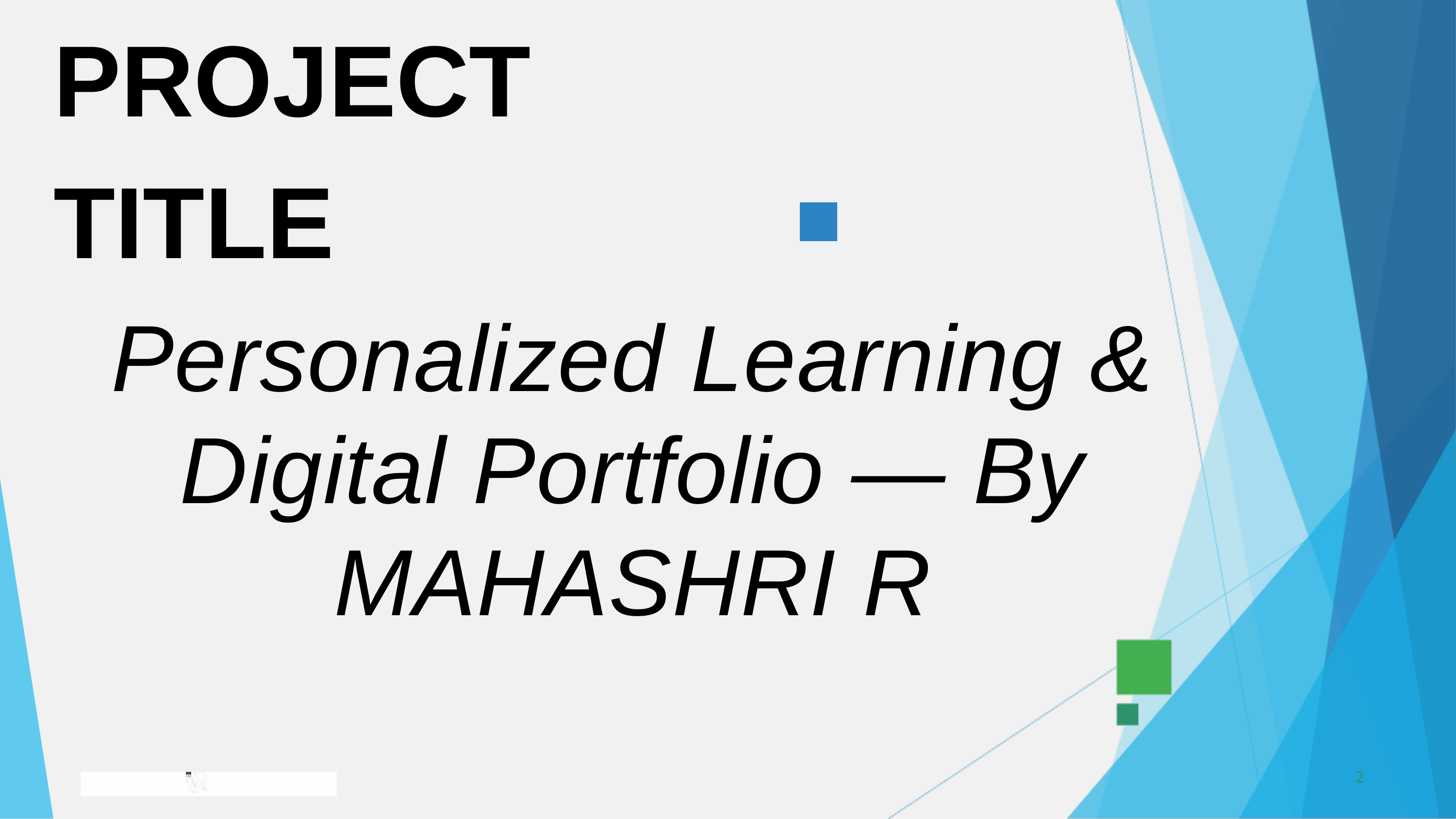

PROJECT TITLE

Personalized Learning & Digital Portfolio — By MAHASHRI R

2